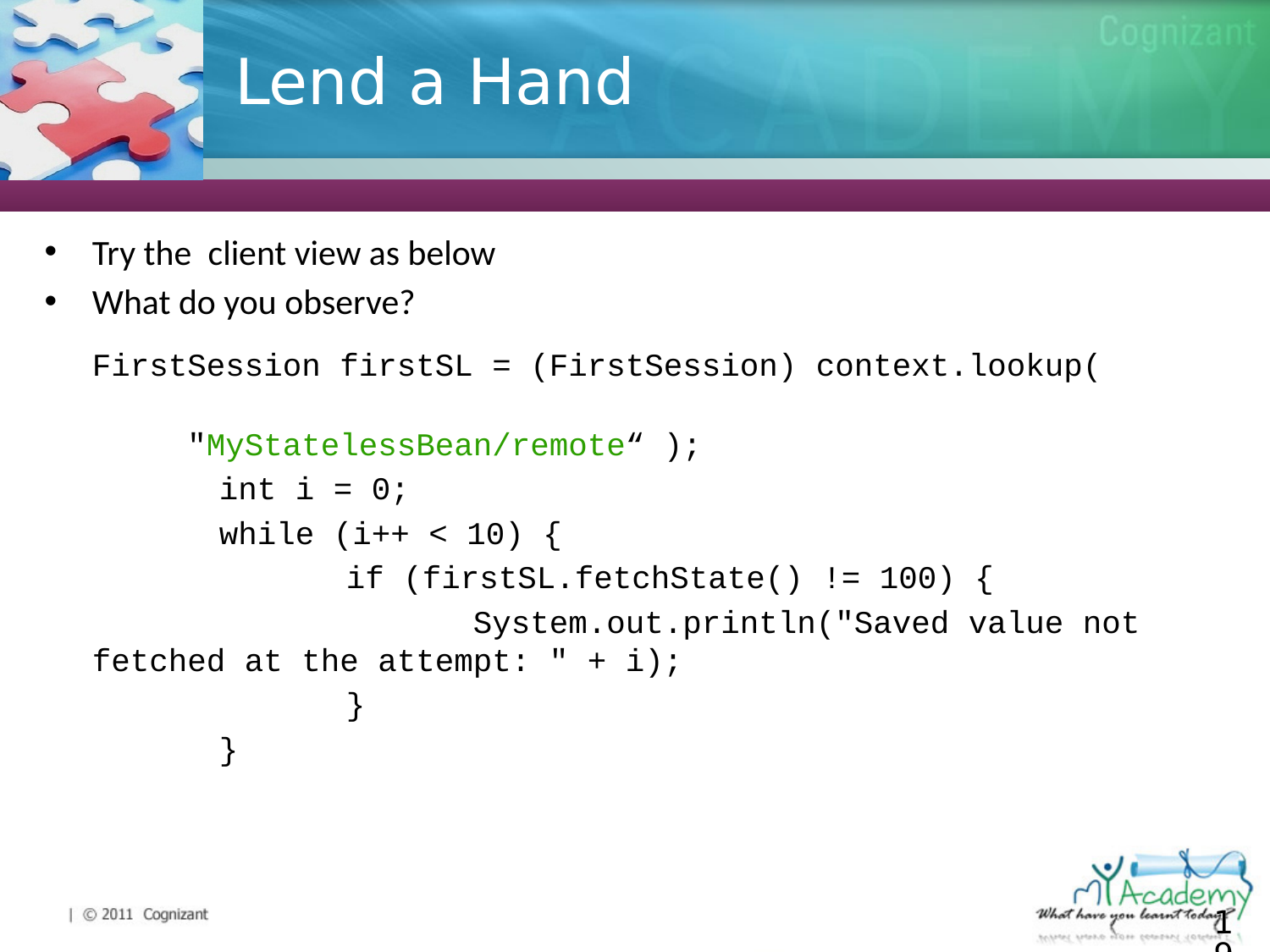

# Lend a Hand
Try the  client view as below
What do you observe?
	FirstSession firstSL = (FirstSession) context.lookup(                                                                        "MyStatelessBean/remote“ );
		int i = 0;
		while (i++ < 10) {
			if (firstSL.fetchState() != 100) {
				System.out.println("Saved value not fetched at the attempt: " + i);
			}
		}
19